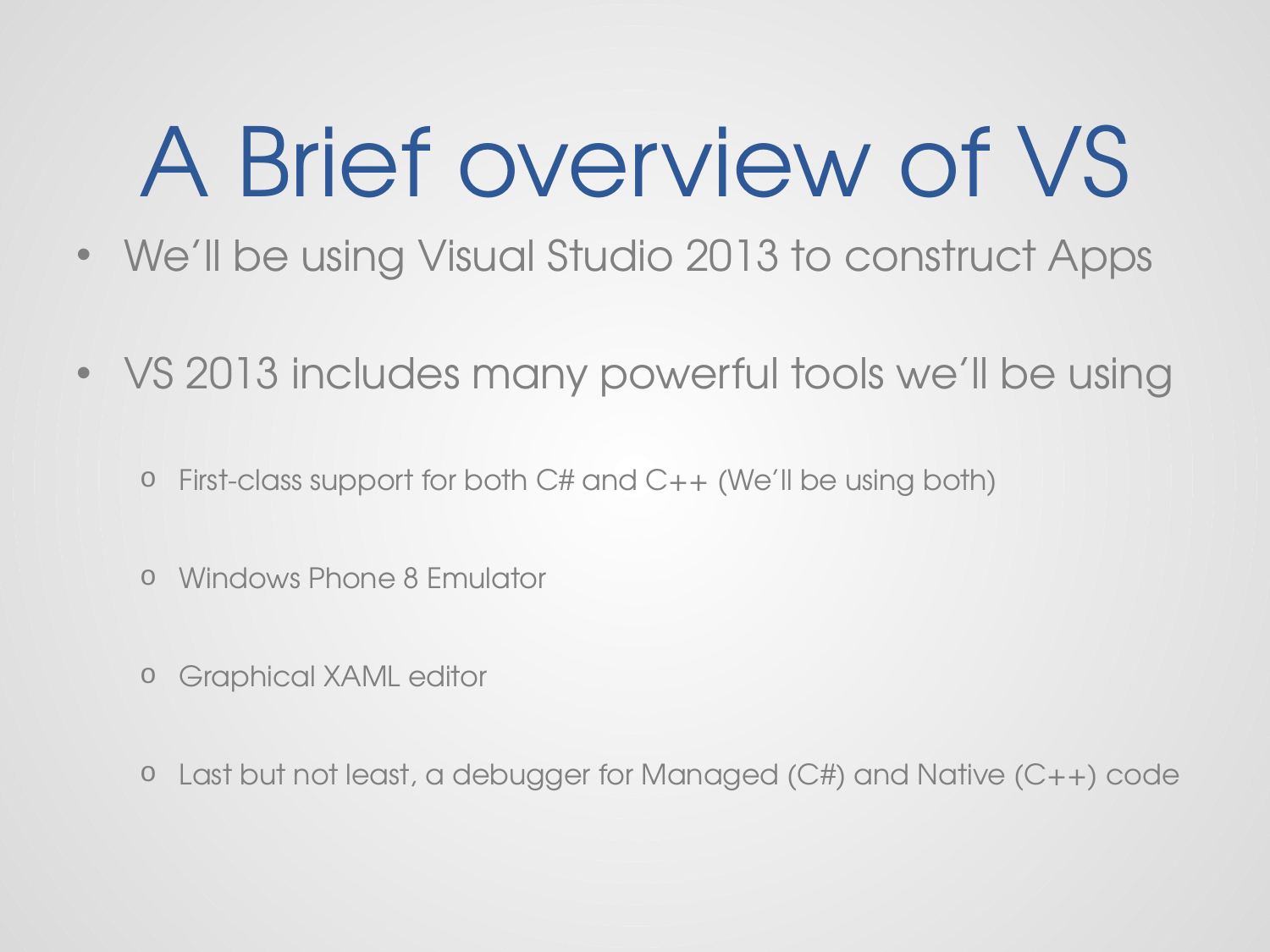

# A Brief overview of VS
We’ll be using Visual Studio 2013 to construct Apps

VS 2013 includes many powerful tools we’ll be using

First-class support for both C# and C++ (We’ll be using both)

Windows Phone 8 Emulator

Graphical XAML editor

Last but not least, a debugger for Managed (C#) and Native (C++) code